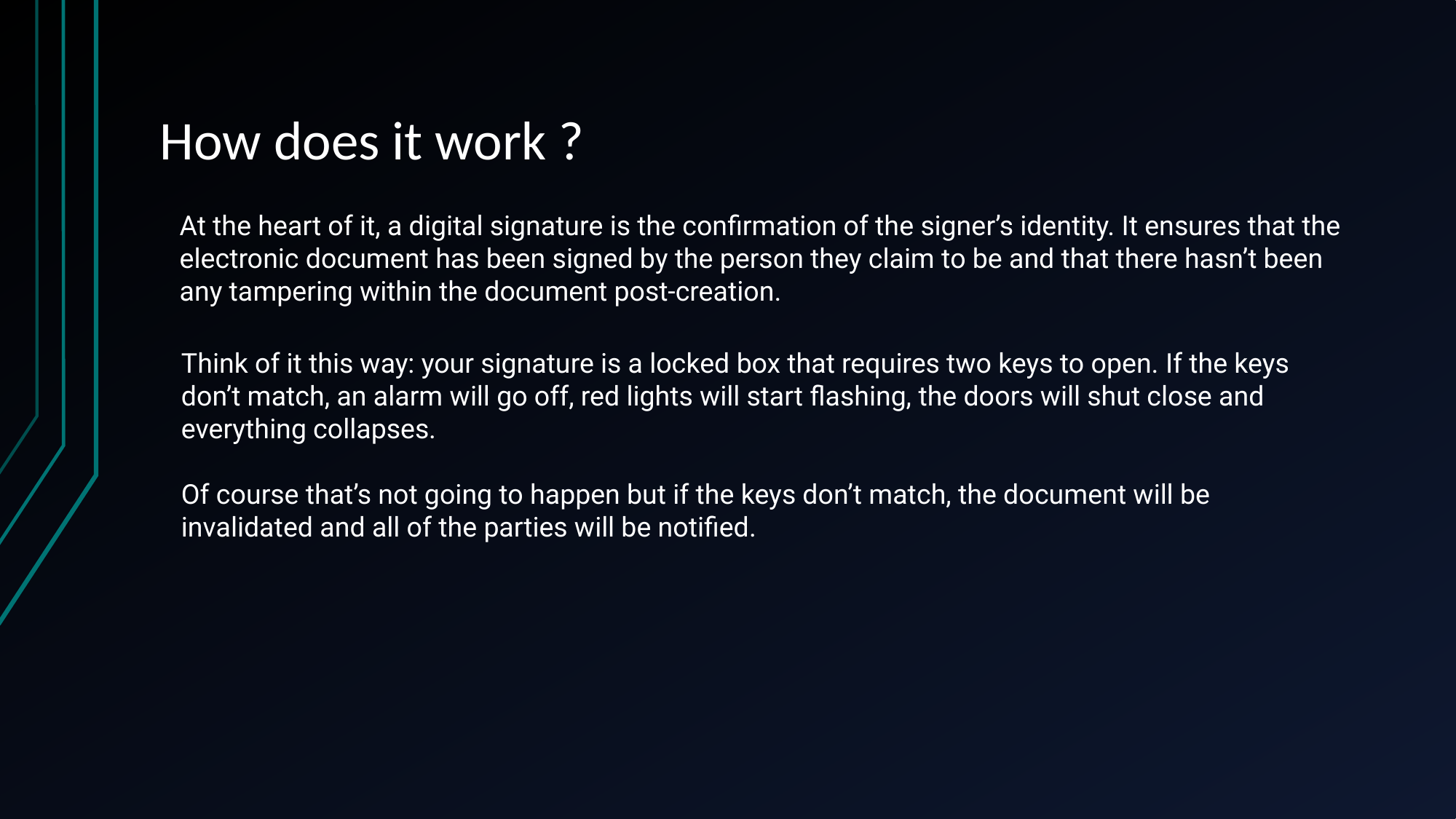

# How does it work ?
At the heart of it, a digital signature is the confirmation of the signer’s identity. It ensures that the electronic document has been signed by the person they claim to be and that there hasn’t been any tampering within the document post-creation.
Think of it this way: your signature is a locked box that requires two keys to open. If the keys don’t match, an alarm will go off, red lights will start flashing, the doors will shut close and everything collapses.

Of course that’s not going to happen but if the keys don’t match, the document will be invalidated and all of the parties will be notified.